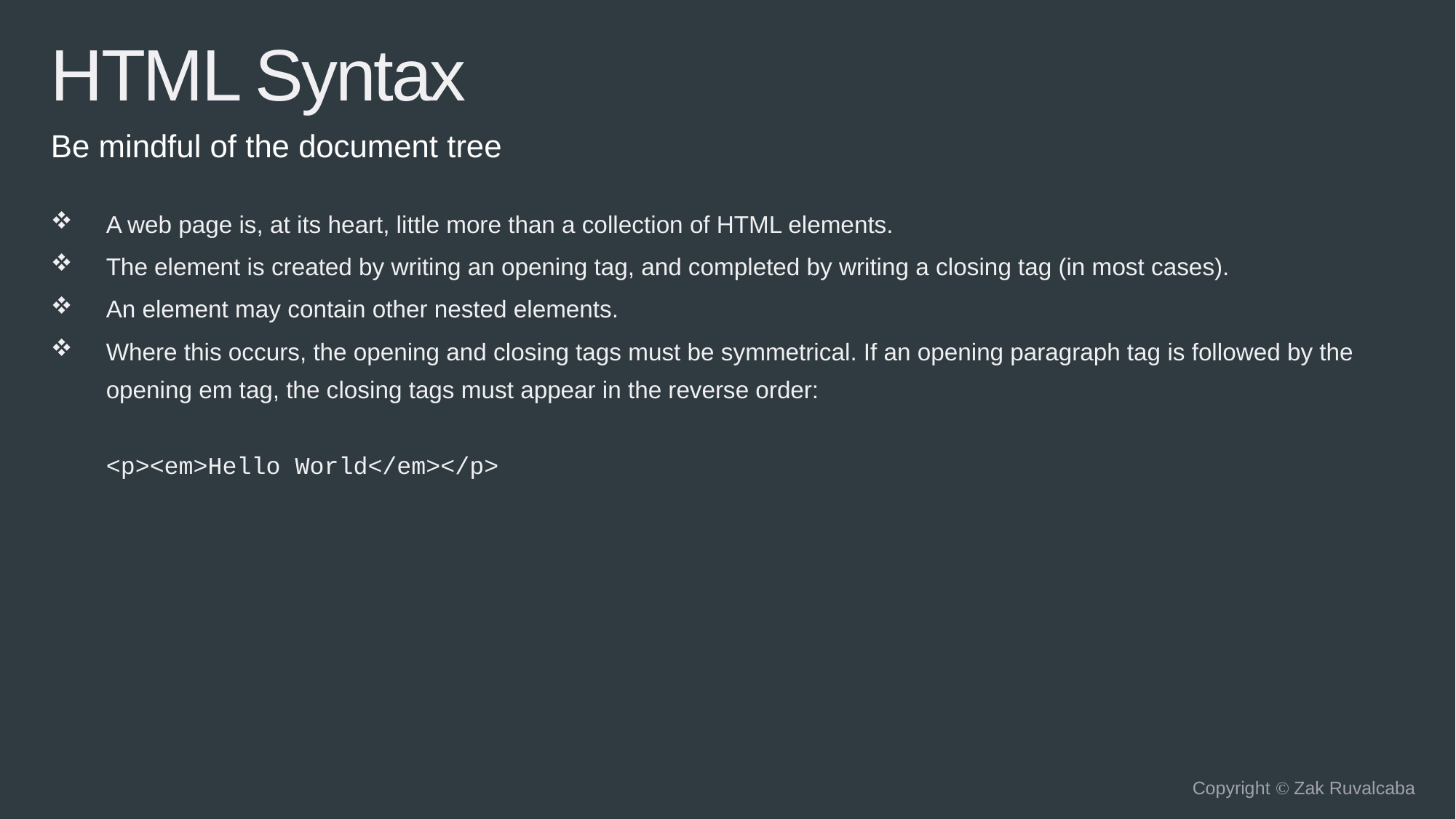

# HTML Syntax
Be mindful of the document tree
A web page is, at its heart, little more than a collection of HTML elements.
The element is created by writing an opening tag, and completed by writing a closing tag (in most cases).
An element may contain other nested elements.
Where this occurs, the opening and closing tags must be symmetrical. If an opening paragraph tag is followed by the opening em tag, the closing tags must appear in the reverse order:
<p><em>Hello World</em></p>